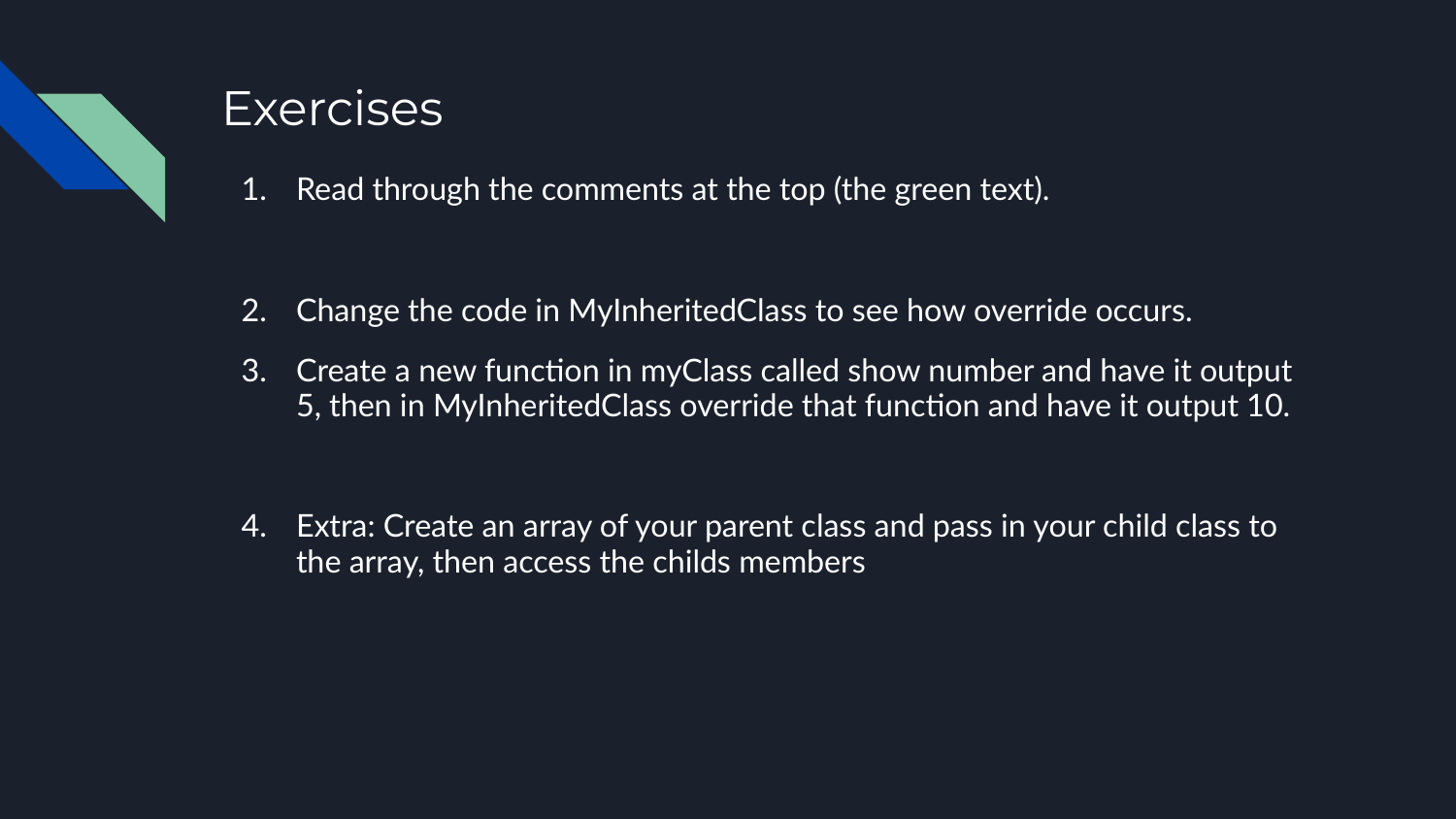

# Exercises
Read through the comments at the top (the green text).

Change the code in MyInheritedClass to see how override occurs.
Create a new function in myClass called show number and have it output 5, then in MyInheritedClass override that function and have it output 10.

Extra: Create an array of your parent class and pass in your child class to the array, then access the childs members